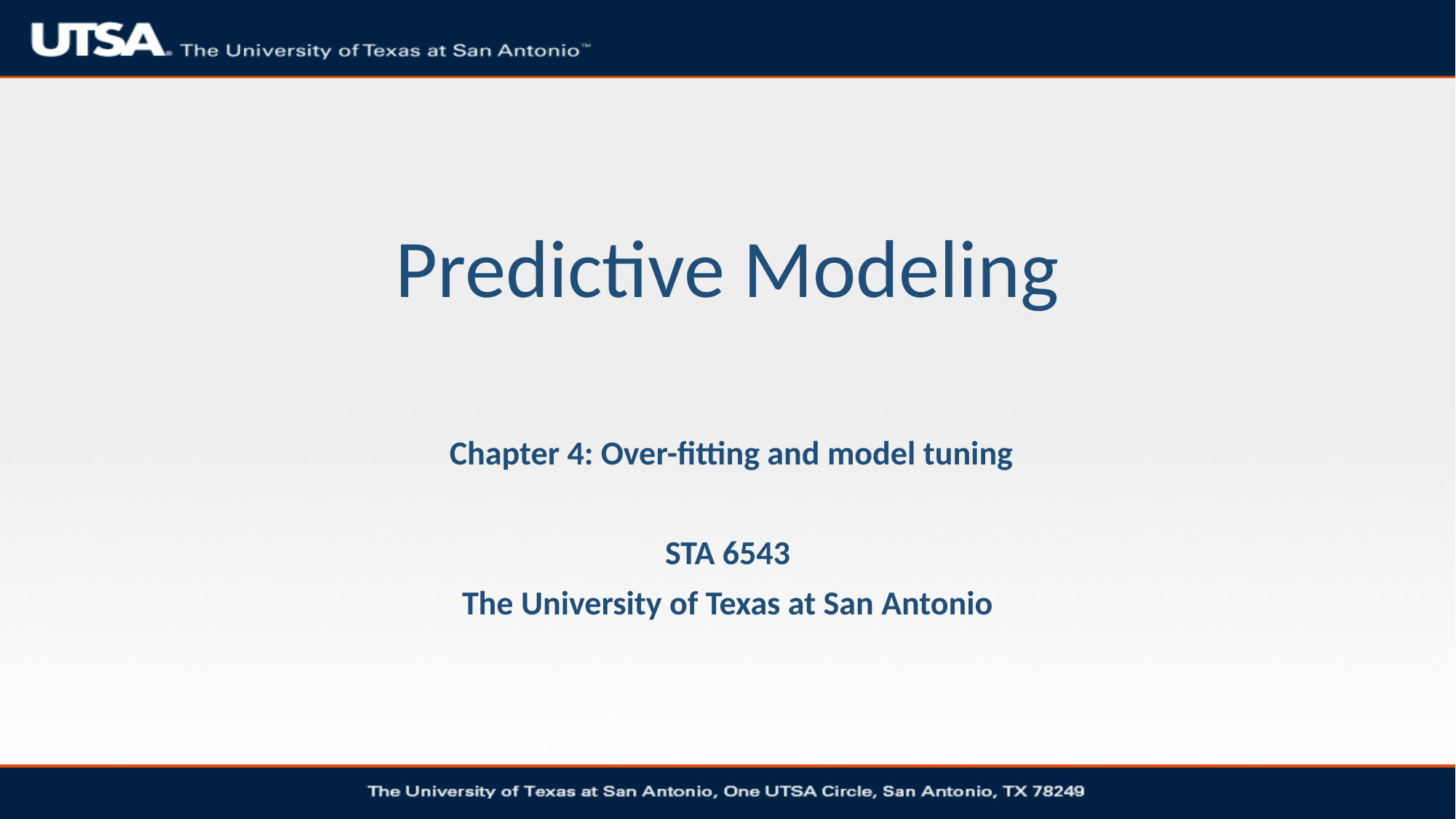

# Predictive Modeling
 Chapter 4: Over-fitting and model tuning

STA 6543
The University of Texas at San Antonio